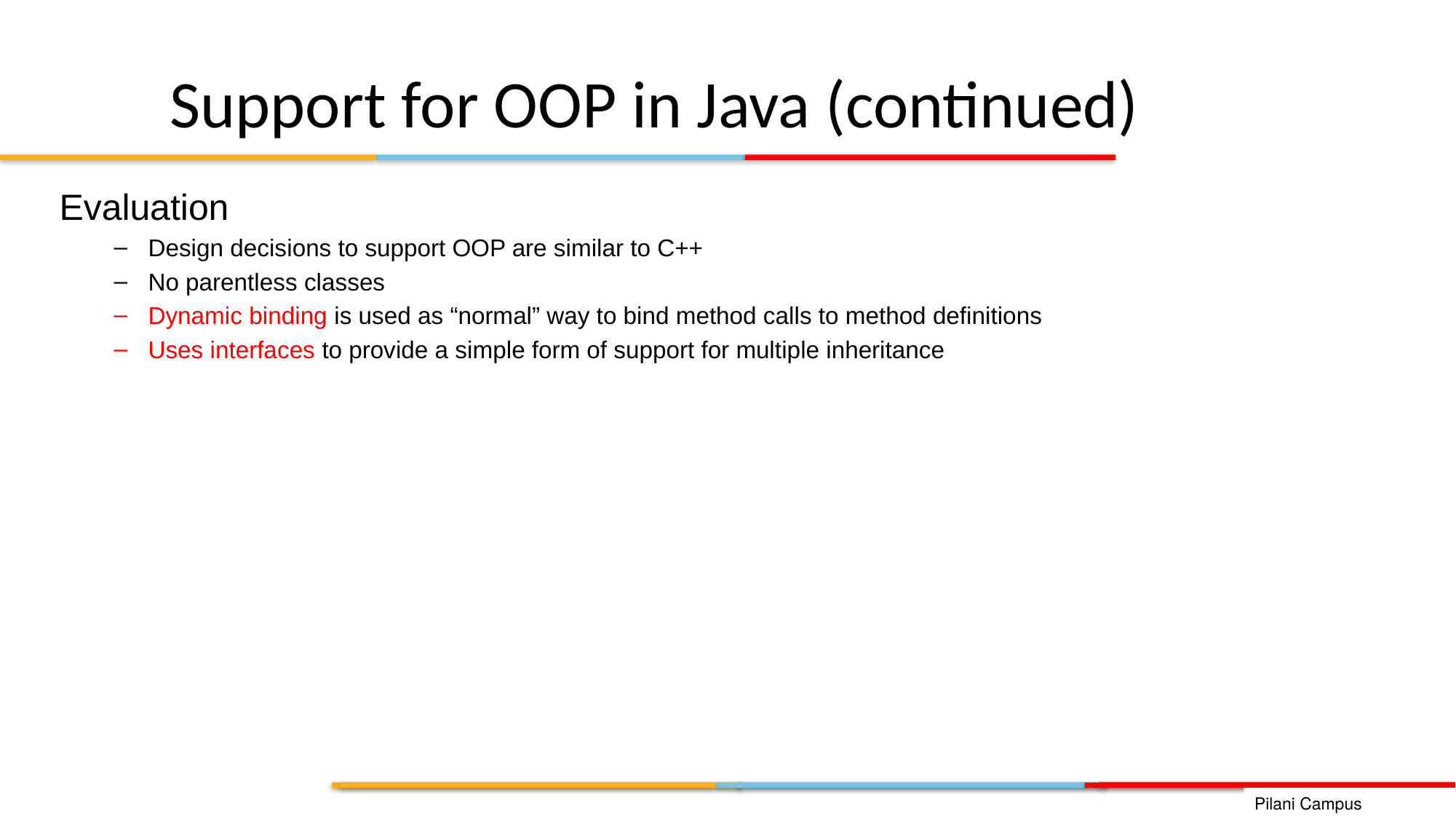

Support for OOP in Java (continued)
Evaluation
Design decisions to support OOP are similar to C++
No parentless classes
Dynamic binding is used as “normal” way to bind method calls to method definitions
Uses interfaces to provide a simple form of support for multiple inheritance
Pilani Campus